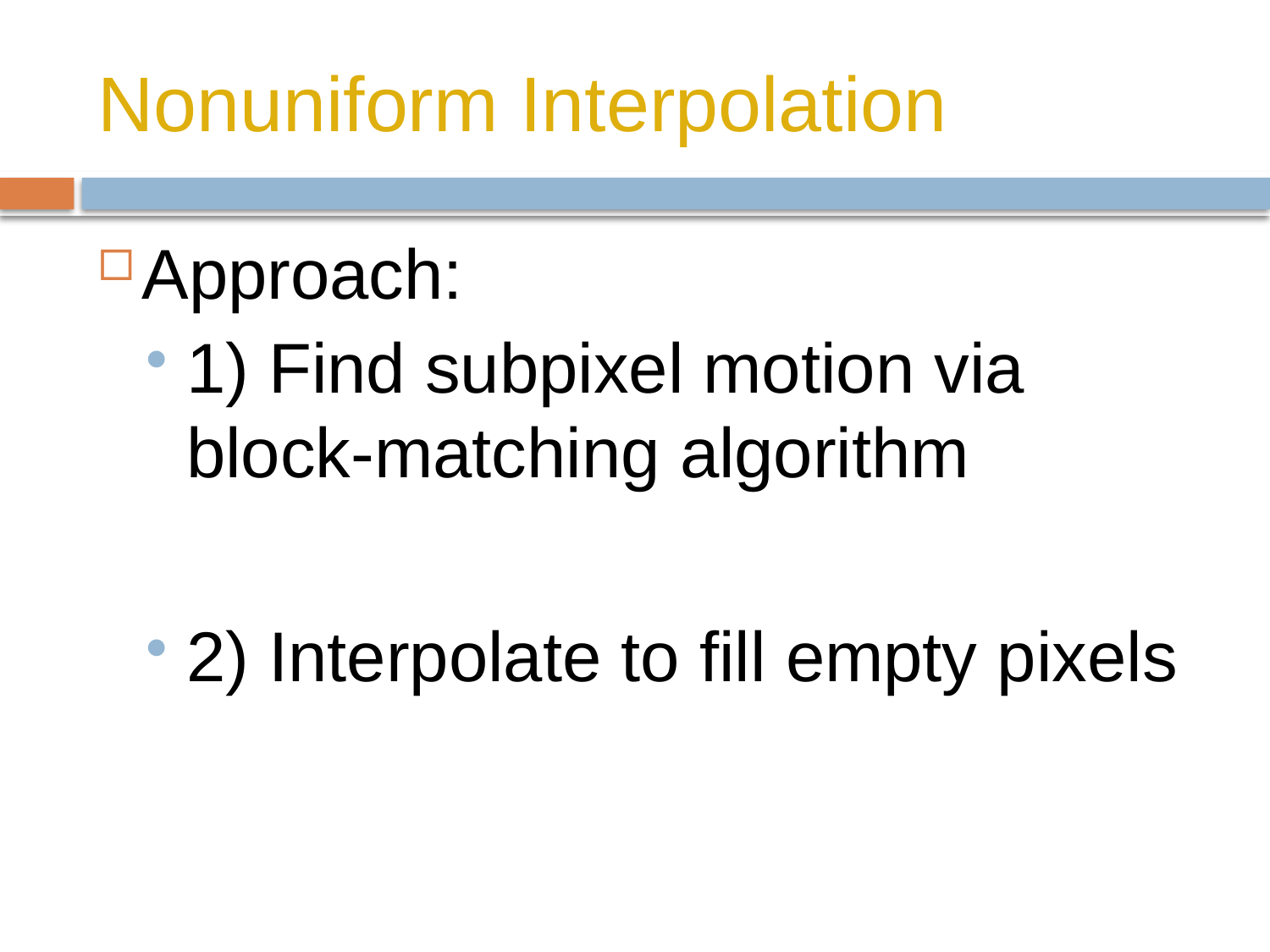

# Nonuniform Interpolation
Approach:
1) Find subpixel motion via block-matching algorithm

2) Interpolate to fill empty pixels